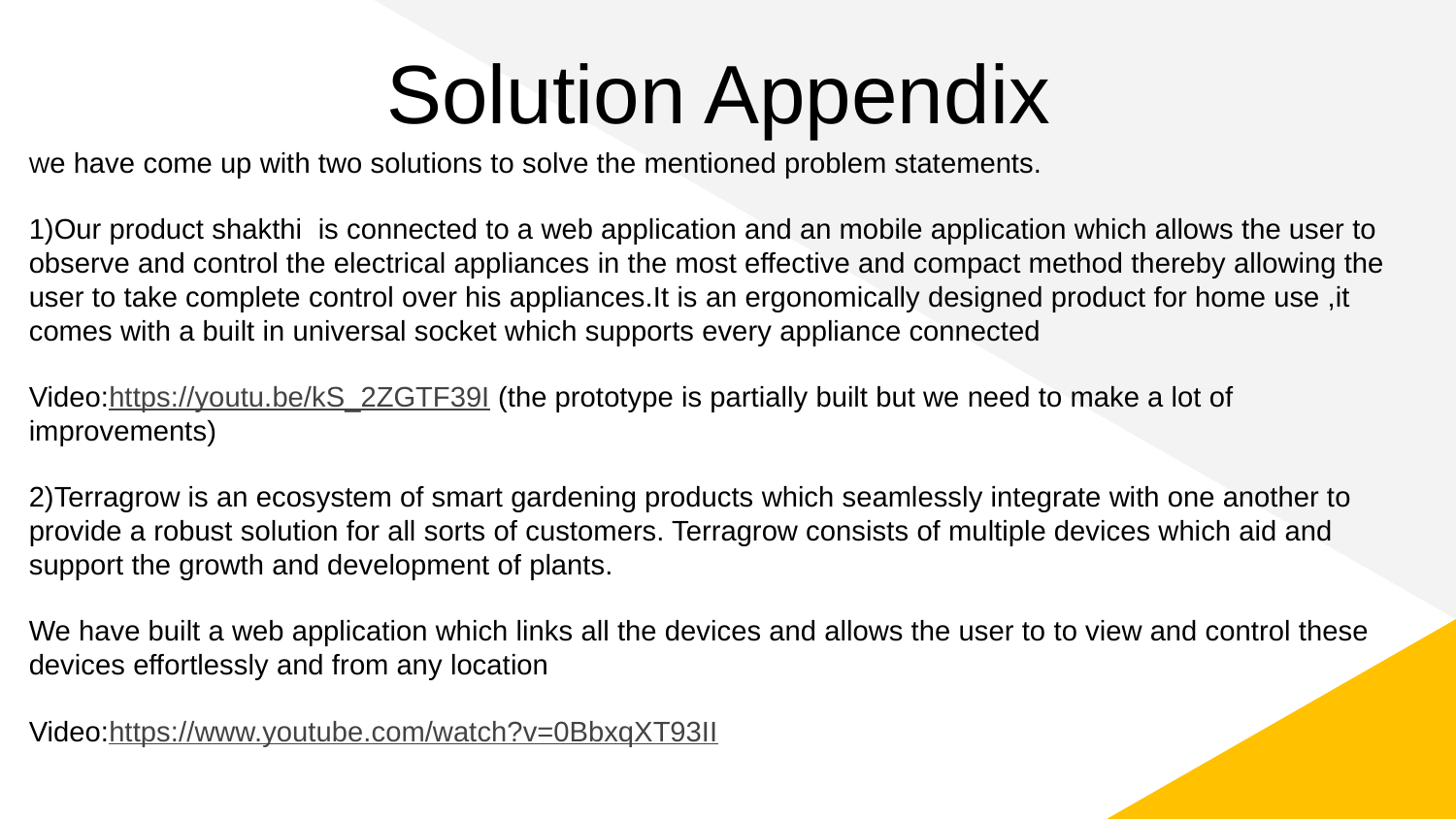

# Solution Appendix
We have come up with two solutions to solve the mentioned problem statements.
1)Our product shakthi  is connected to a web application and an mobile application which allows the user to observe and control the electrical appliances in the most effective and compact method thereby allowing the user to take complete control over his appliances.It is an ergonomically designed product for home use ,it comes with a built in universal socket which supports every appliance connected
Video:https://youtu.be/kS_2ZGTF39I (the prototype is partially built but we need to make a lot of improvements)
2)Terragrow is an ecosystem of smart gardening products which seamlessly integrate with one another to provide a robust solution for all sorts of customers. Terragrow consists of multiple devices which aid and support the growth and development of plants.
We have built a web application which links all the devices and allows the user to to view and control these devices effortlessly and from any location
Video:https://www.youtube.com/watch?v=0BbxqXT93II